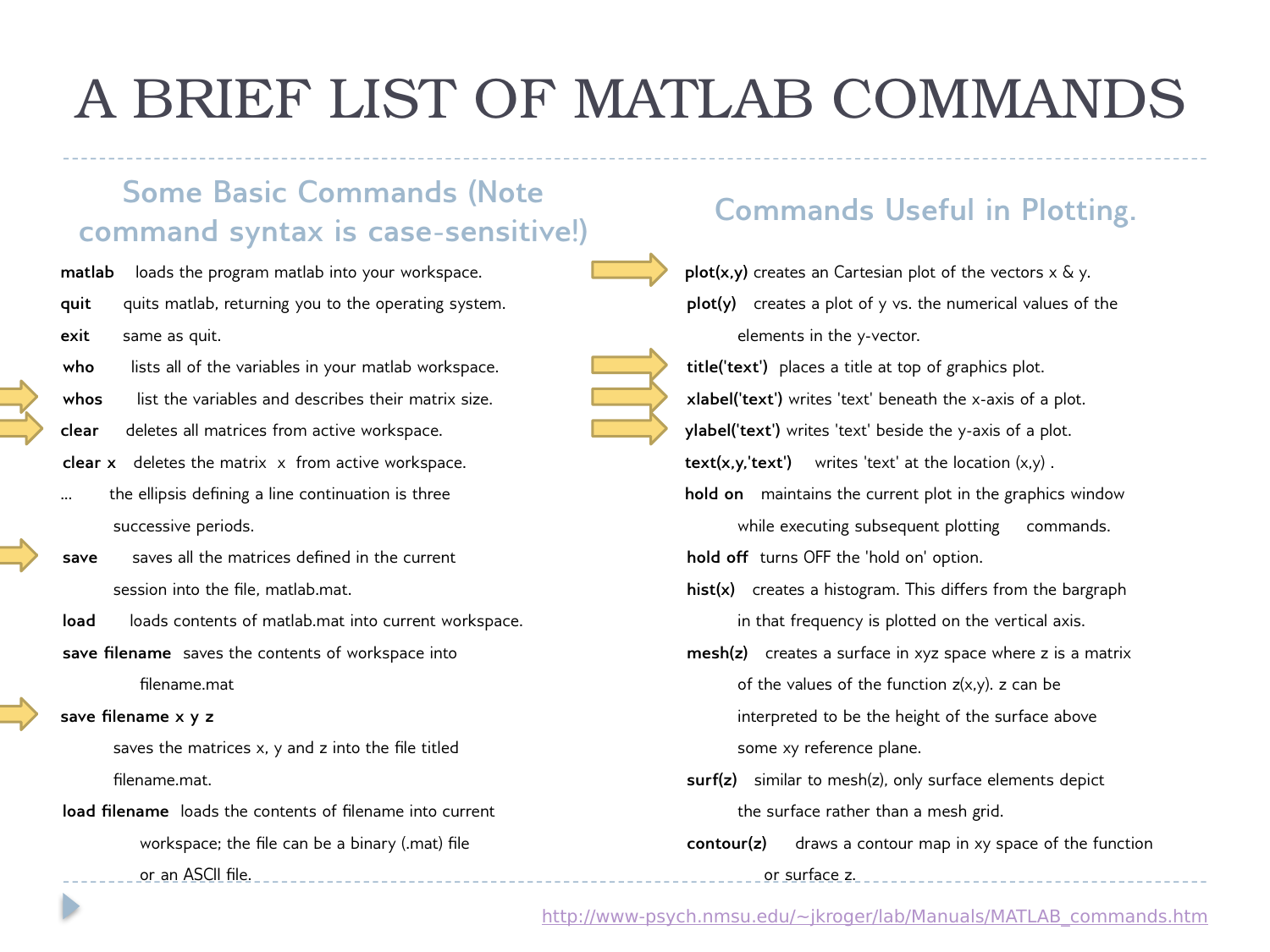

# A BRIEF LIST OF MATLAB COMMANDS
Commands Useful in Plotting.
Some Basic Commands (Note command syntax is case-sensitive!)
     matlab    loads the program matlab into your workspace.
     quit      quits matlab, returning you to the operating system.
     exit      same as quit.
     who       lists all of the variables in your matlab workspace.
     whos      list the variables and describes their matrix size.
     clear     deletes all matrices from active workspace.
     clear x   deletes the matrix  x  from active workspace.
     ...       the ellipsis defining a line continuation is three
               successive periods.
     save      saves all the matrices defined in the current
               session into the file, matlab.mat.
     load      loads contents of matlab.mat into current workspace.
     save filename  saves the contents of workspace into
                    filename.mat
     save filename x y z
               saves the matrices x, y and z into the file titled
               filename.mat.
     load filename  loads the contents of filename into current
                    workspace; the file can be a binary (.mat) file
                    or an ASCII file.

     plot(x,y) creates an Cartesian plot of the vectors x & y.
     plot(y)   creates a plot of y vs. the numerical values of the
               elements in the y-vector.
     title('text')  places a title at top of graphics plot.
     xlabel('text') writes 'text' beneath the x-axis of a plot.
     ylabel('text') writes 'text' beside the y-axis of a plot.
     text(x,y,'text')    writes 'text' at the location (x,y) .
     hold on   maintains the current plot in the graphics window
               while executing subsequent plotting     commands.
     hold off  turns OFF the 'hold on' option.
     hist(x)   creates a histogram. This differs from the bargraph
               in that frequency is plotted on the vertical axis.
     mesh(z)   creates a surface in xyz space where z is a matrix
               of the values of the function z(x,y). z can be
               interpreted to be the height of the surface above
               some xy reference plane.
     surf(z)   similar to mesh(z), only surface elements depict
               the surface rather than a mesh grid.
     contour(z)     draws a contour map in xy space of the function
                    or surface z.

http://www-psych.nmsu.edu/~jkroger/lab/Manuals/MATLAB_commands.htm